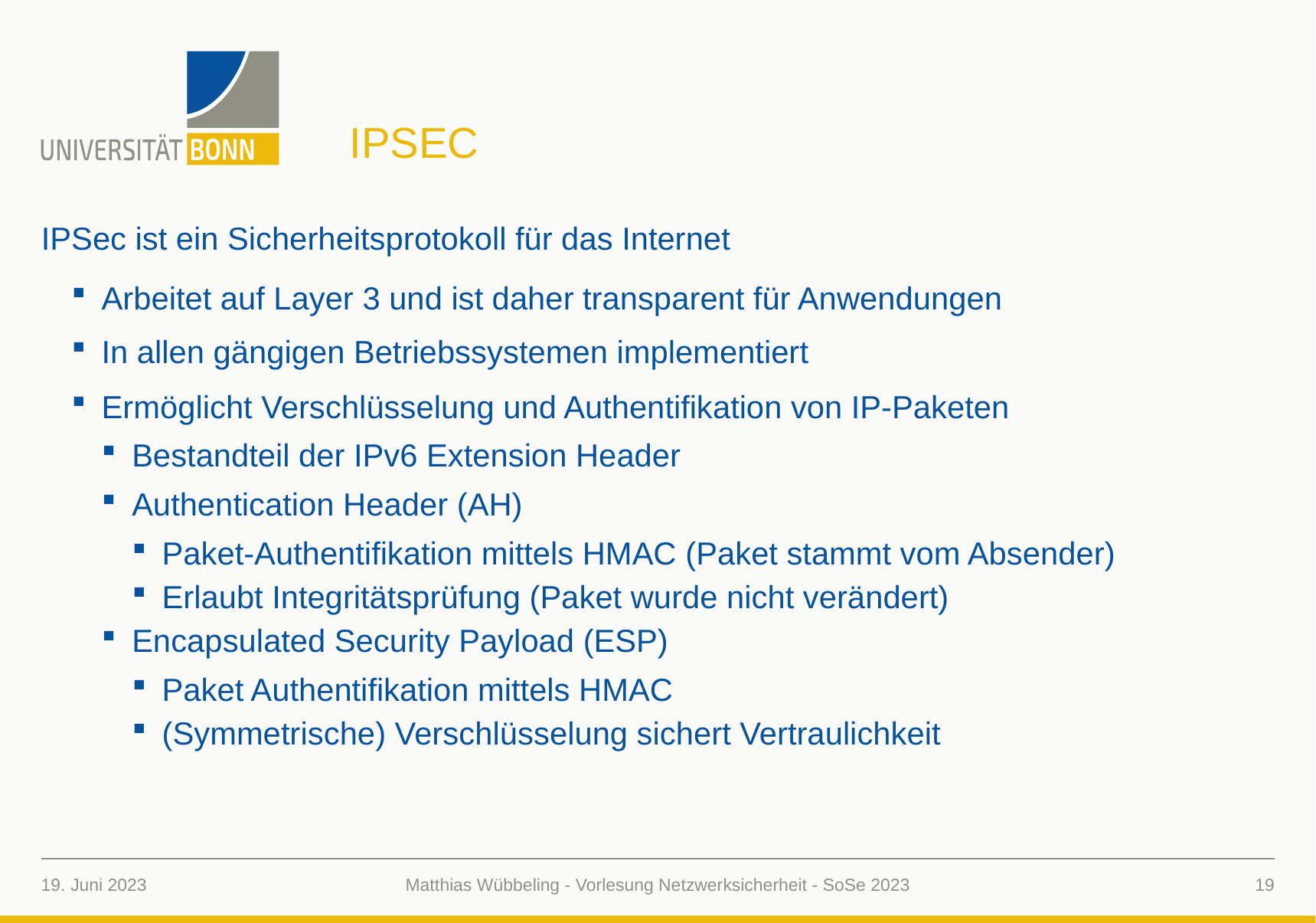

# IPSec
IPSec ist ein Sicherheitsprotokoll für das Internet
Arbeitet auf Layer 3 und ist daher transparent für Anwendungen
In allen gängigen Betriebssystemen implementiert
Ermöglicht Verschlüsselung und Authentifikation von IP-Paketen
Bestandteil der IPv6 Extension Header
Authentication Header (AH)
Paket-Authentifikation mittels HMAC (Paket stammt vom Absender)
Erlaubt Integritätsprüfung (Paket wurde nicht verändert)
Encapsulated Security Payload (ESP)
Paket Authentifikation mittels HMAC
(Symmetrische) Verschlüsselung sichert Vertraulichkeit

19. Juni 2023
19
Matthias Wübbeling - Vorlesung Netzwerksicherheit - SoSe 2023